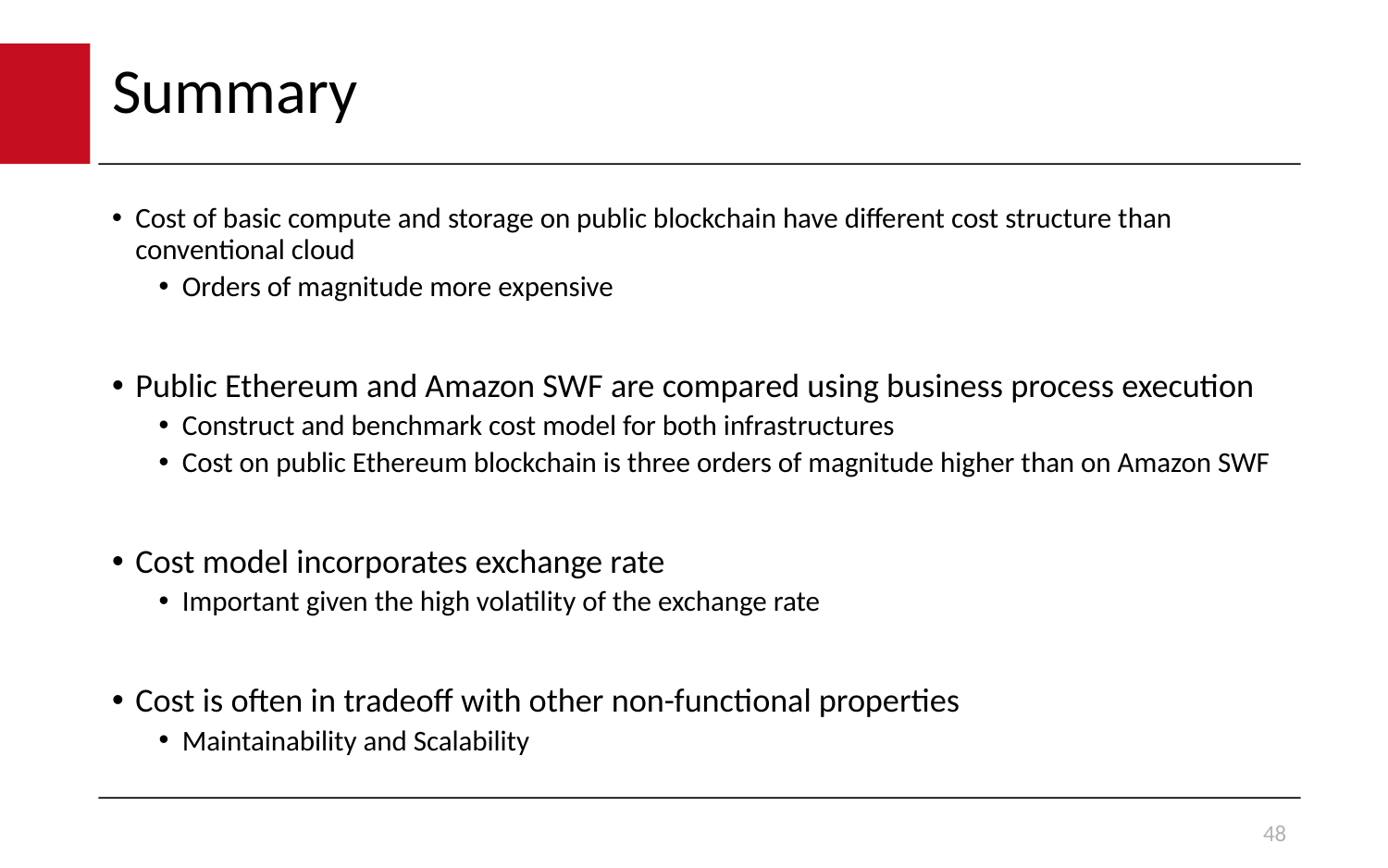

# Summary
Cost of basic compute and storage on public blockchain have different cost structure than conventional cloud
Orders of magnitude more expensive

Public Ethereum and Amazon SWF are compared using business process execution
Construct and benchmark cost model for both infrastructures
Cost on public Ethereum blockchain is three orders of magnitude higher than on Amazon SWF

Cost model incorporates exchange rate
Important given the high volatility of the exchange rate

Cost is often in tradeoff with other non-functional properties
Maintainability and Scalability

48